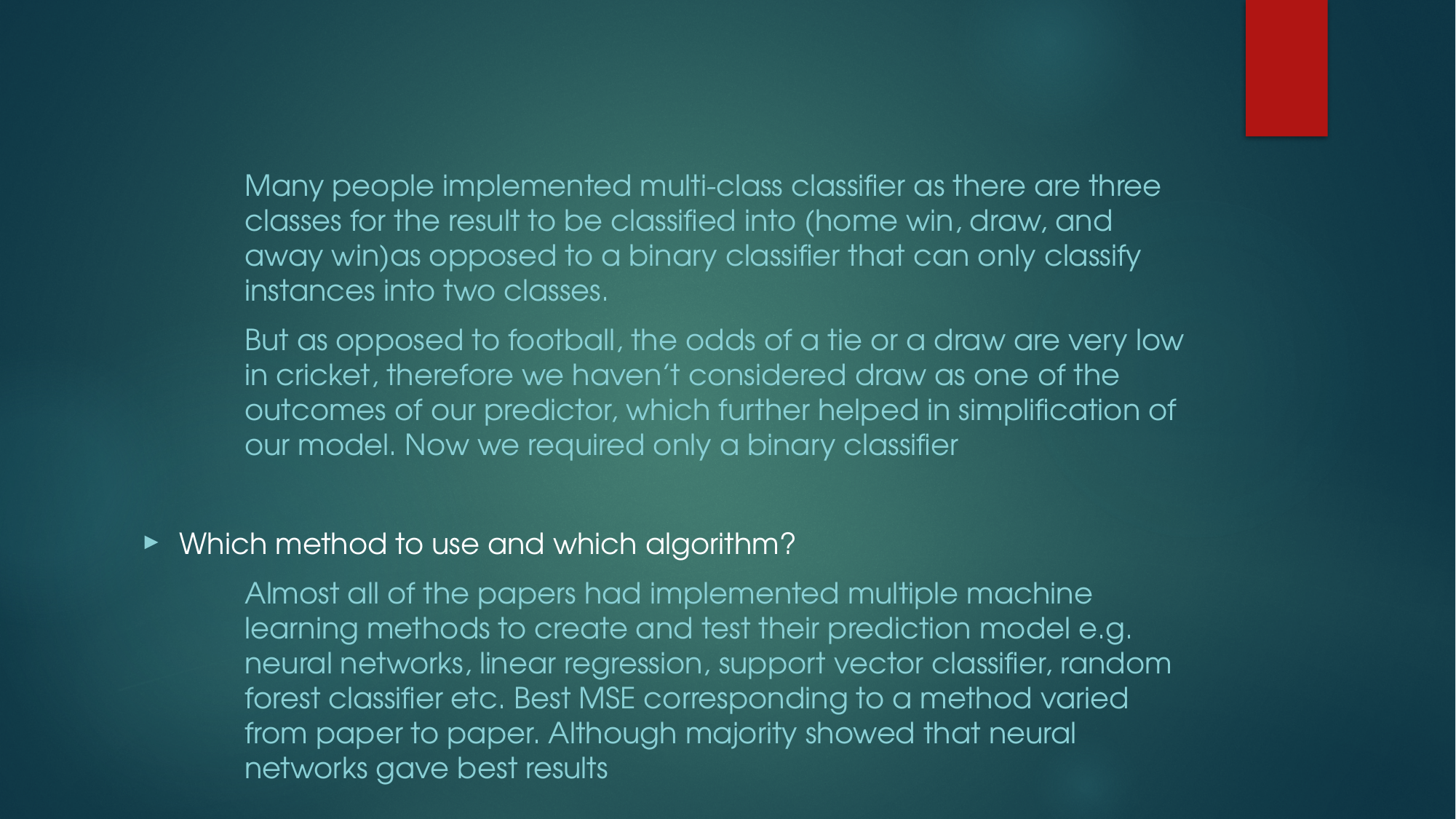

Many people implemented multi-class classifier as there are three 	classes for the result to be classified into (home win, draw, and 	away win)as opposed to a binary classifier that can only classify 	instances into two classes.
	But as opposed to football, the odds of a tie or a draw are very low 	in cricket, therefore we haven’t considered draw as one of the 	outcomes of our predictor, which further helped in simplification of 	our model. Now we required only a binary classifier

Which method to use and which algorithm?
	Almost all of the papers had implemented multiple machine 	learning methods to create and test their prediction model e.g. 	neural networks, linear regression, support vector classifier, random 	forest classifier etc. Best MSE corresponding to a method varied 	from paper to paper. Although majority showed that neural 	networks gave best results